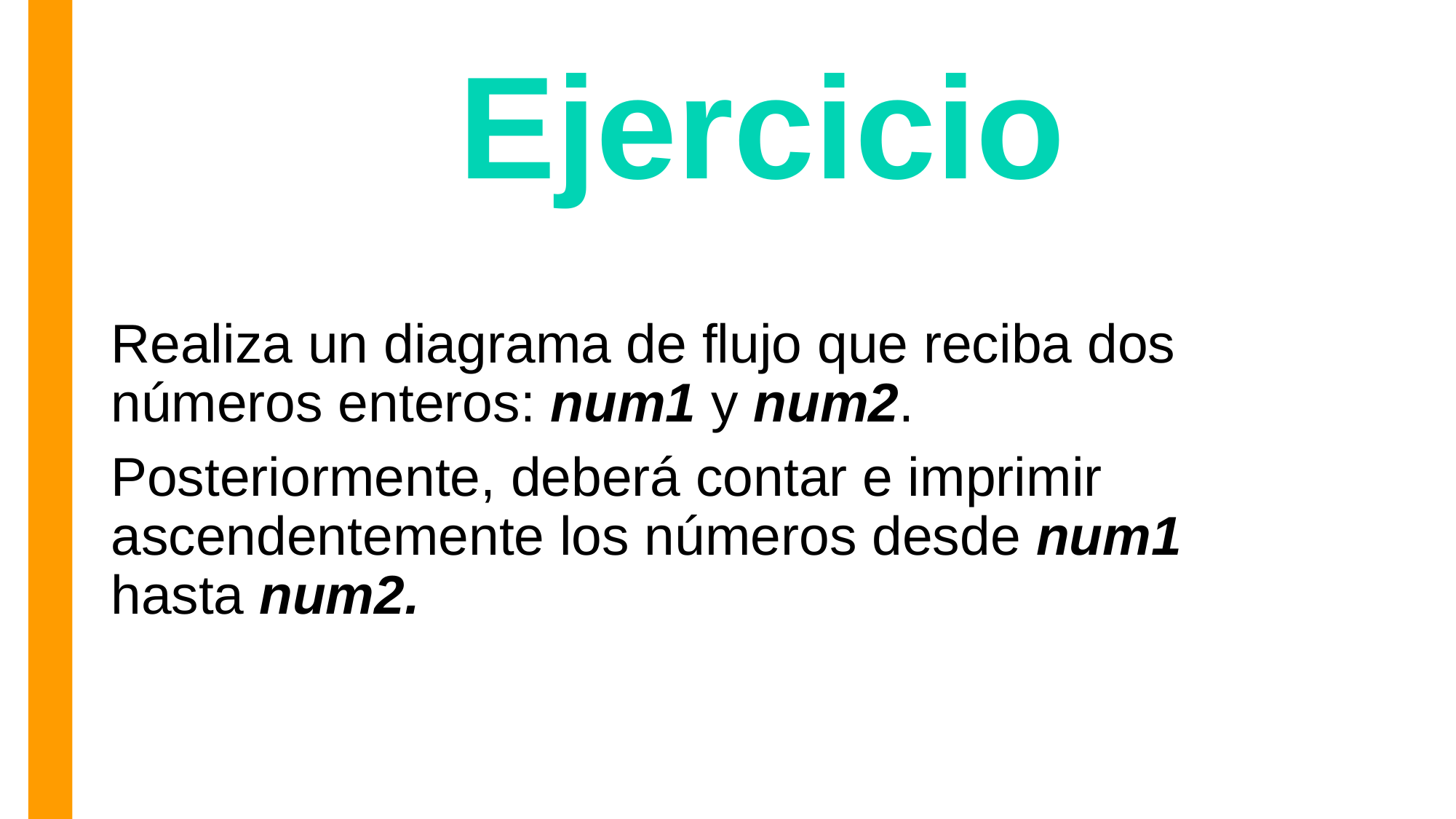

# Ejercicio
Realiza un diagrama de flujo que reciba dos números enteros: num1 y num2.
Posteriormente, deberá contar e imprimir ascendentemente los números desde num1 hasta num2.